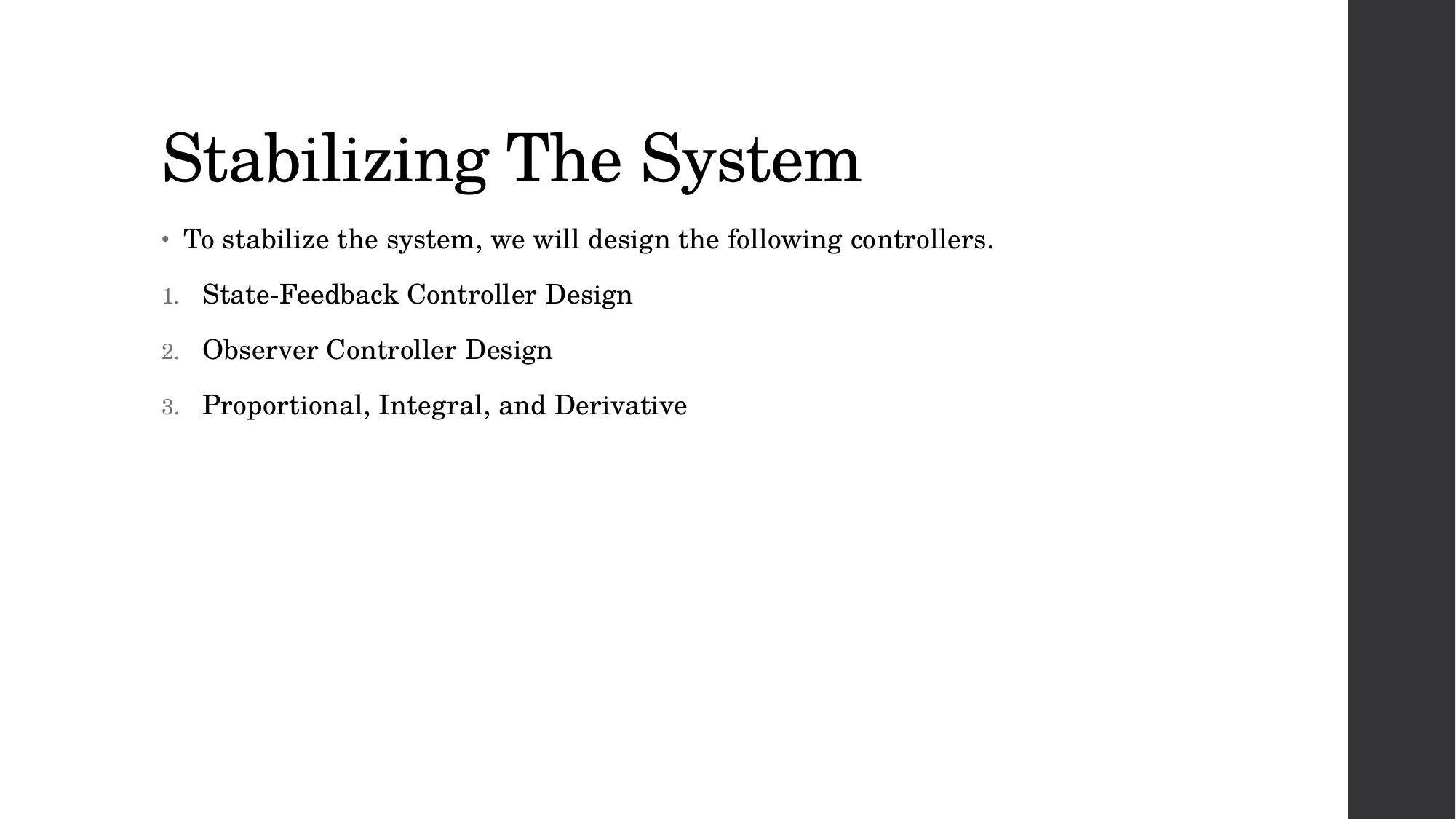

# Stabilizing The System
To stabilize the system, we will design the following controllers.
State-Feedback Controller Design
Observer Controller Design
Proportional, Integral, and Derivative